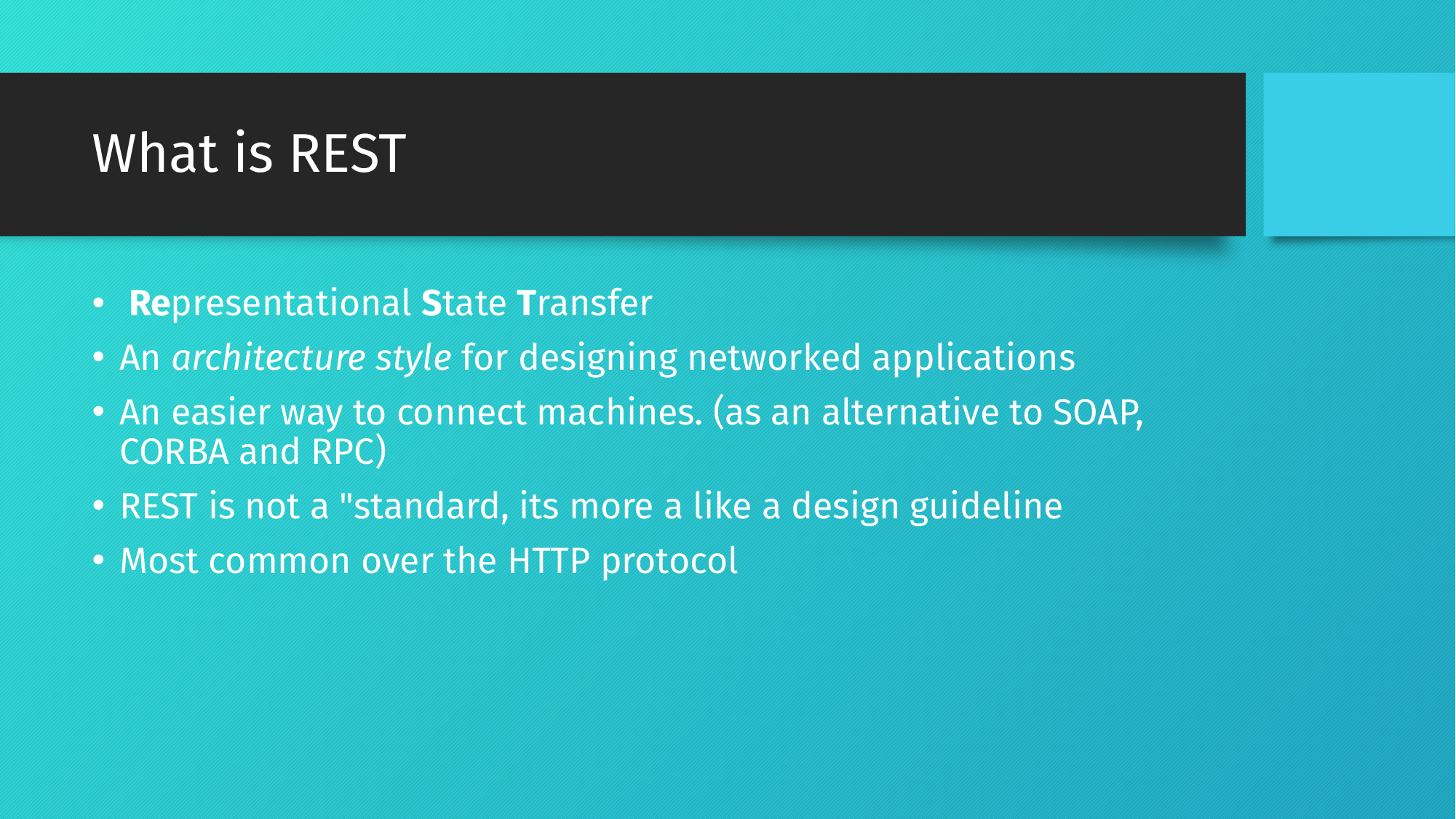

# What is REST
 Representational State Transfer
An architecture style for designing networked applications
An easier way to connect machines. (as an alternative to SOAP, CORBA and RPC)
REST is not a "standard, its more a like a design guideline
Most common over the HTTP protocol